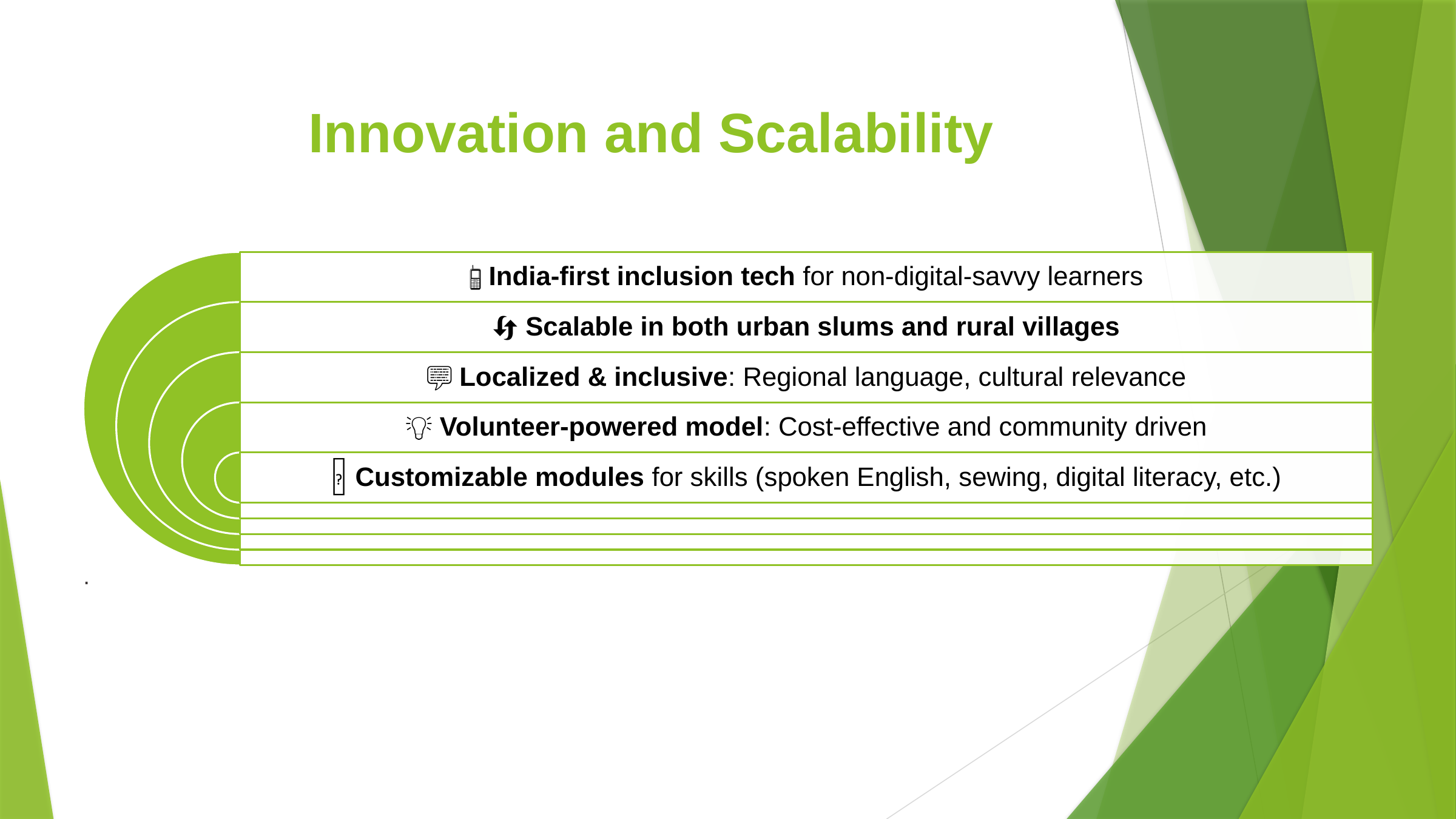

Innovation and Scalability
📱 India-first inclusion tech for non-digital-savvy learners
🔄 Scalable in both urban slums and rural villages
💬 Localized & inclusive: Regional language, cultural relevance
💡 Volunteer-powered model: Cost-effective and community driven
🧩 Customizable modules for skills (spoken English, sewing, digital literacy, etc.)

.